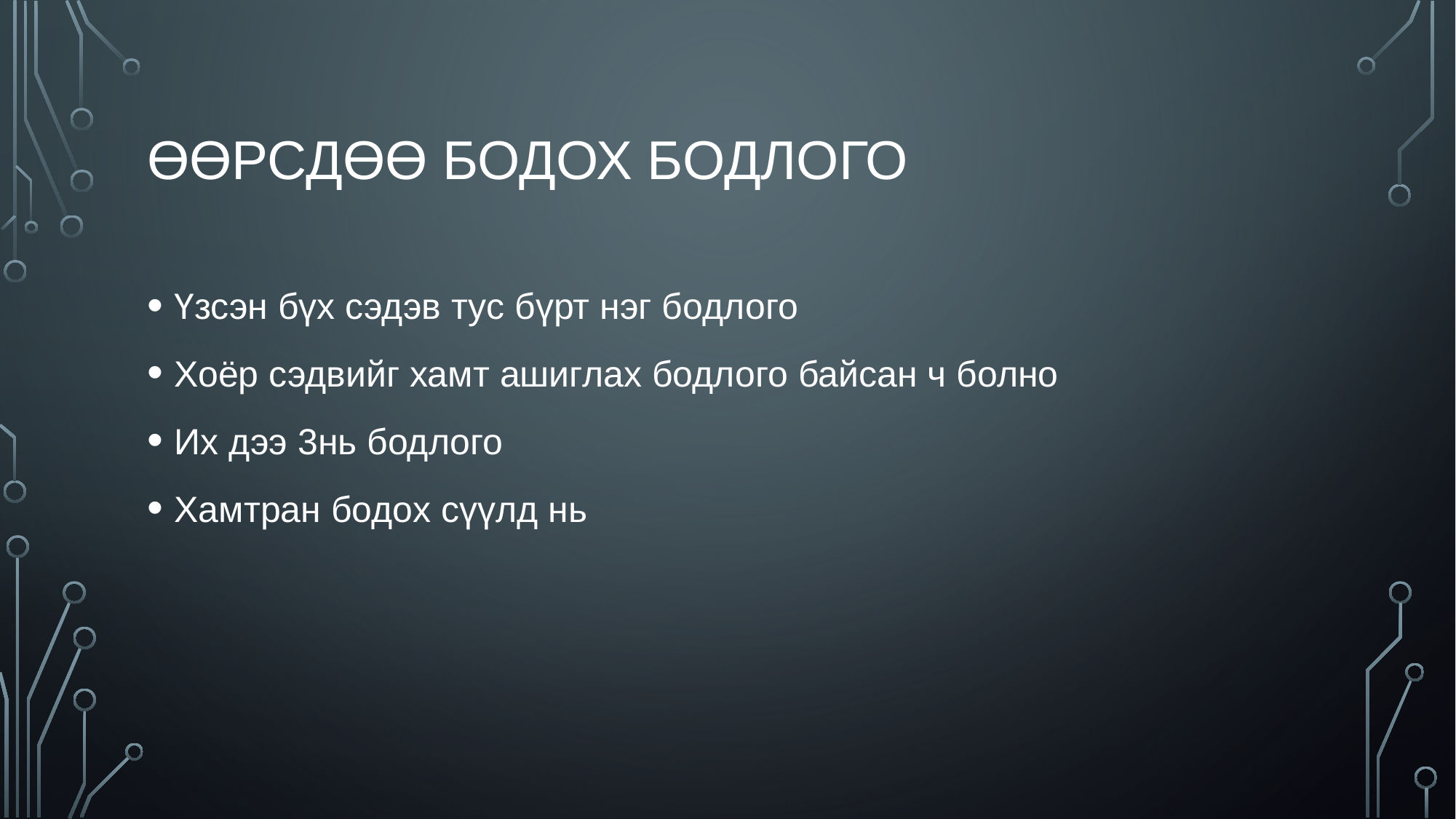

# Өөрсдөө бодох бодлого
Үзсэн бүх сэдэв тус бүрт нэг бодлого
Хоёр сэдвийг хамт ашиглах бодлого байсан ч болно
Их дээ 3нь бодлого
Хамтран бодох сүүлд нь